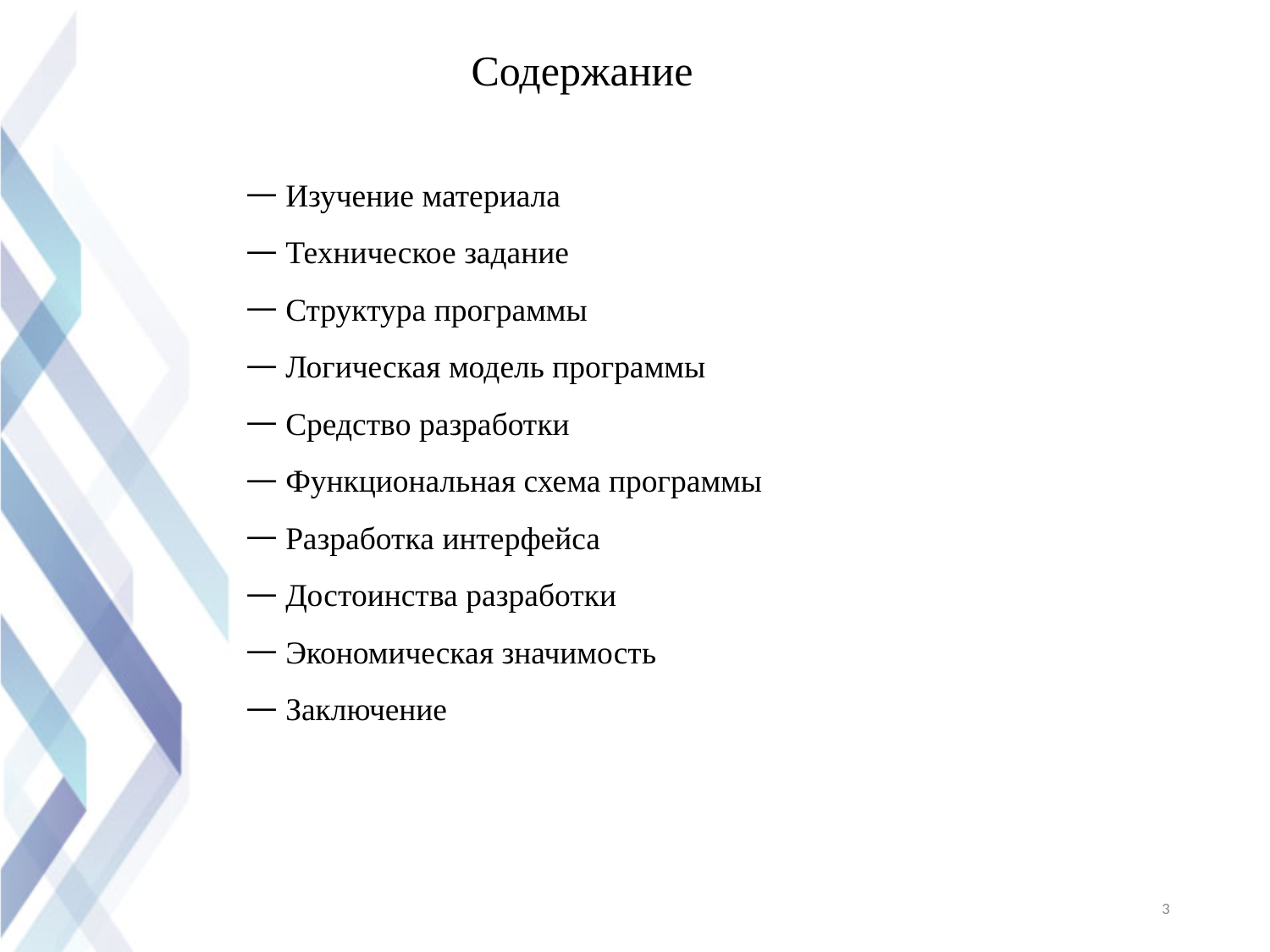

Содержание
Изучение материала
Техническое задание
Структура программы
Логическая модель программы
Средство разработки
Функциональная схема программы
Разработка интерфейса
Достоинства разработки
Экономическая значимость
Заключение

3